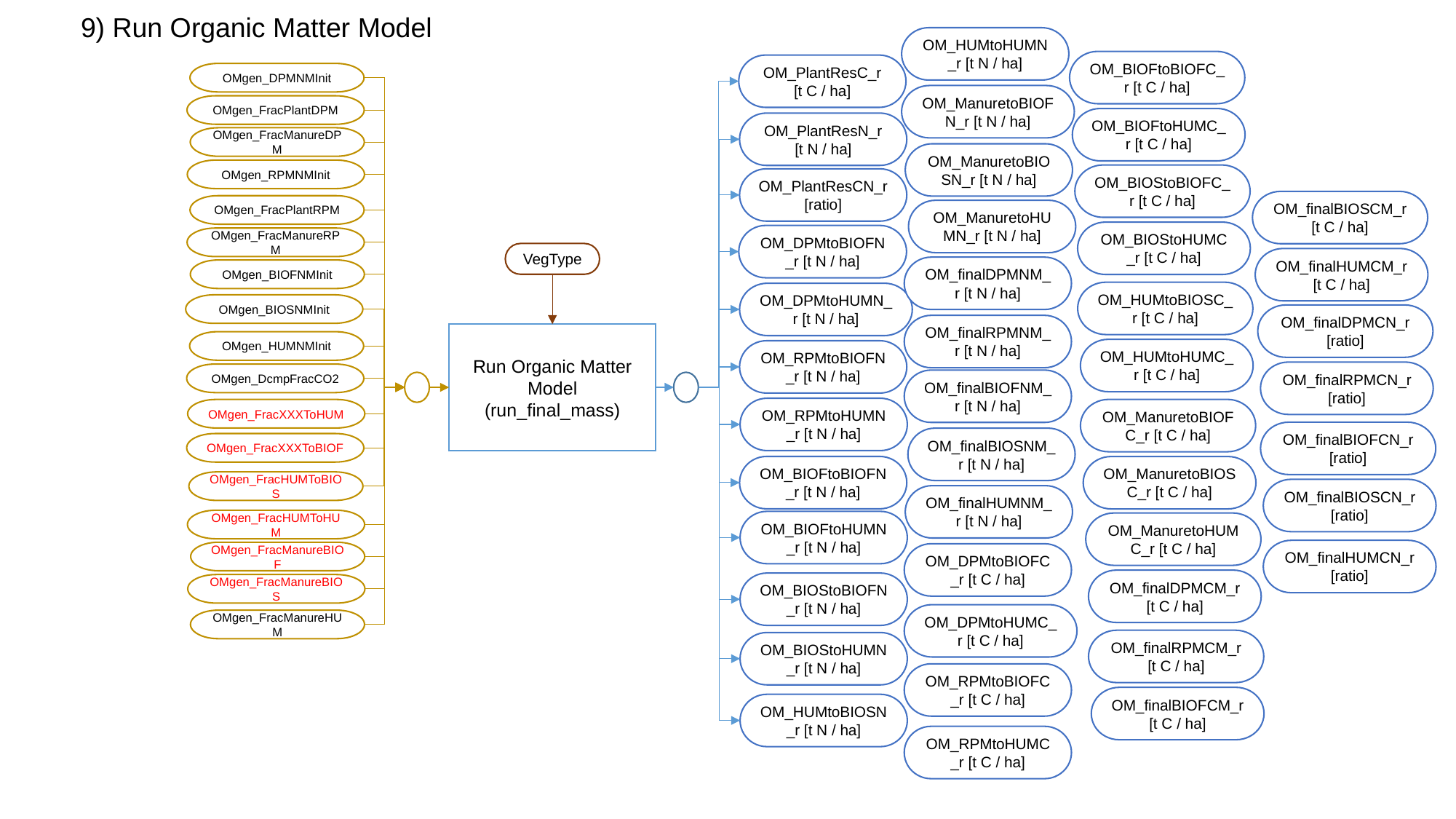

9) Run Organic Matter Model
OM_HUMtoHUMN_r [t N / ha]
OM_BIOFtoBIOFC_r [t C / ha]
OM_PlantResC_r [t C / ha]
OMgen_DPMNMInit
OM_ManuretoBIOFN_r [t N / ha]
OMgen_FracPlantDPM
OM_BIOFtoHUMC_r [t C / ha]
OM_PlantResN_r [t N / ha]
OMgen_FracManureDPM
OM_ManuretoBIOSN_r [t N / ha]
OMgen_RPMNMInit
OM_BIOStoBIOFC_r [t C / ha]
OM_PlantResCN_r [ratio]
OM_finalBIOSCM_r [t C / ha]
OMgen_FracPlantRPM
OM_ManuretoHUMN_r [t N / ha]
OM_BIOStoHUMC_r [t C / ha]
OM_DPMtoBIOFN_r [t N / ha]
OMgen_FracManureRPM
VegType
OM_finalHUMCM_r [t C / ha]
OM_finalDPMNM_r [t N / ha]
OMgen_BIOFNMInit
OM_HUMtoBIOSC_r [t C / ha]
OM_DPMtoHUMN_r [t N / ha]
OMgen_BIOSNMInit
OM_finalDPMCN_r [ratio]
OM_finalRPMNM_r [t N / ha]
Run Organic Matter Model
(run_final_mass)
OMgen_HUMNMInit
OM_HUMtoHUMC_r [t C / ha]
OM_RPMtoBIOFN_r [t N / ha]
OM_finalRPMCN_r [ratio]
OMgen_DcmpFracCO2
OM_finalBIOFNM_r [t N / ha]

OM_RPMtoHUMN_r [t N / ha]
OM_ManuretoBIOFC_r [t C / ha]
OMgen_FracXXXToHUM
OM_finalBIOFCN_r [ratio]
OM_finalBIOSNM_r [t N / ha]
OMgen_FracXXXToBIOF
OM_BIOFtoBIOFN_r [t N / ha]
OM_ManuretoBIOSC_r [t C / ha]
OMgen_FracHUMToBIOS
OM_finalBIOSCN_r [ratio]
OM_finalHUMNM_r [t N / ha]
OMgen_FracHUMToHUM
OM_BIOFtoHUMN_r [t N / ha]
OM_ManuretoHUMC_r [t C / ha]
OM_finalHUMCN_r [ratio]
OMgen_FracManureBIOF
OM_DPMtoBIOFC_r [t C / ha]
OM_finalDPMCM_r [t C / ha]
OM_BIOStoBIOFN_r [t N / ha]
OMgen_FracManureBIOS
OM_DPMtoHUMC_r [t C / ha]
OMgen_FracManureHUM
OM_finalRPMCM_r [t C / ha]
OM_BIOStoHUMN_r [t N / ha]
OM_RPMtoBIOFC_r [t C / ha]
OM_finalBIOFCM_r [t C / ha]
OM_HUMtoBIOSN_r [t N / ha]
OM_RPMtoHUMC_r [t C / ha]